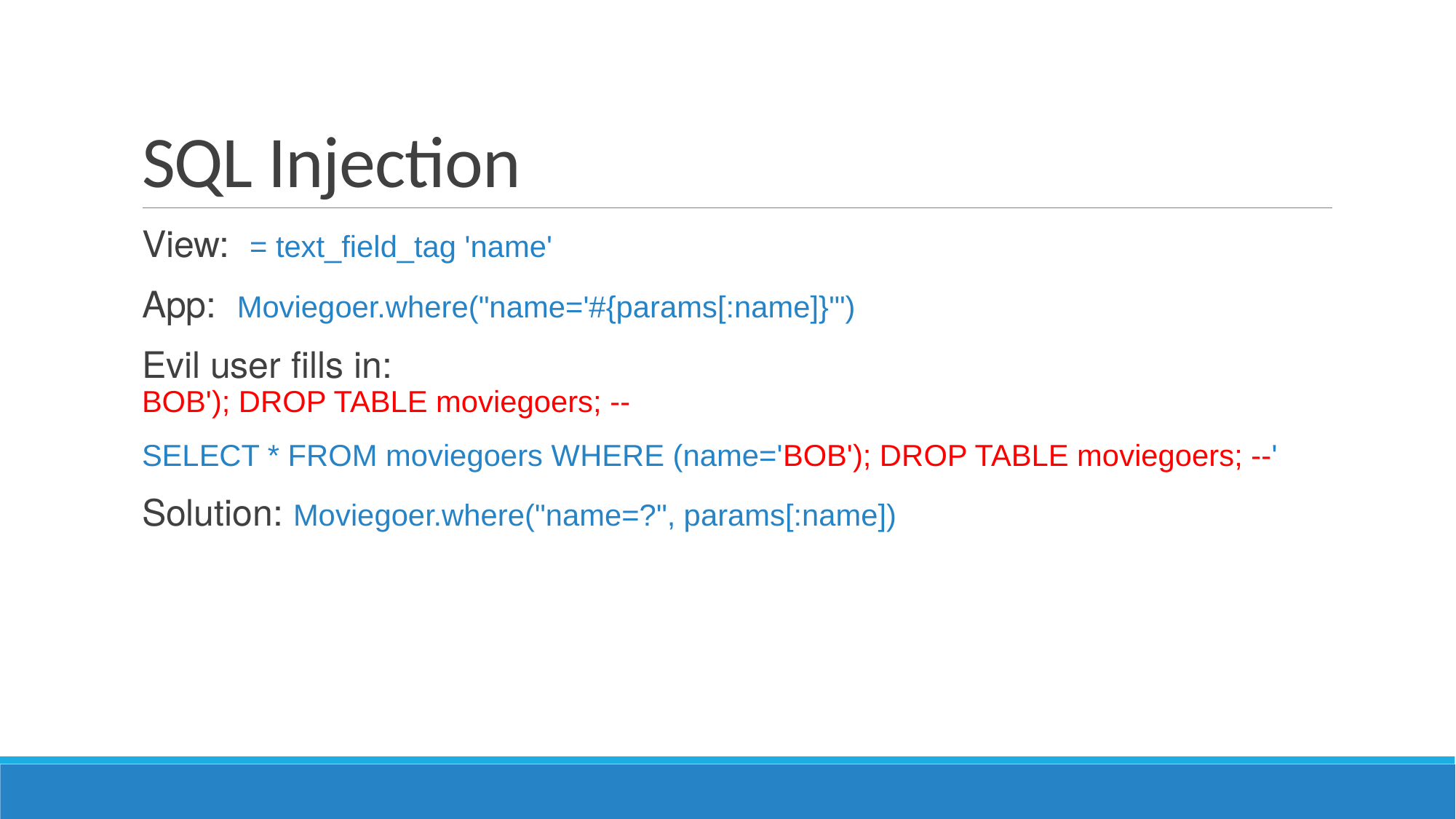

# SQL Injection
View:  = text_field_tag 'name'
App:  Moviegoer.where("name='#{params[:name]}'")
Evil user fills in:
BOB'); DROP TABLE moviegoers; --
SELECT * FROM moviegoers WHERE (name='BOB'); DROP TABLE moviegoers; --'
Solution: Moviegoer.where("name=?", params[:name])